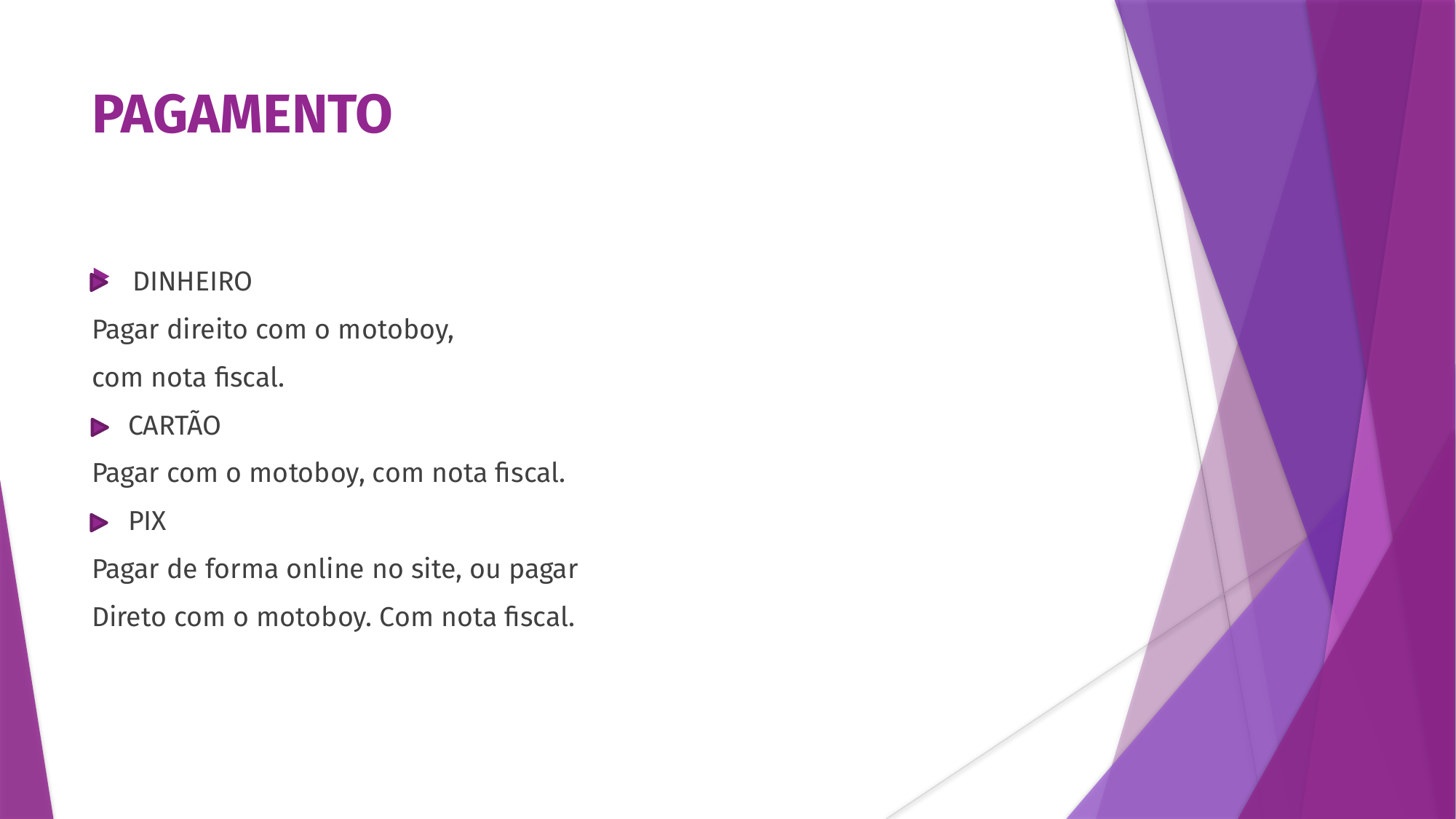

# PAGAMENTO
DINHEIRO
Pagar direito com o motoboy,
com nota fiscal.
     CARTÃO
Pagar com o motoboy, com nota fiscal.
     PIX
Pagar de forma online no site, ou pagar
Direto com o motoboy. Com nota fiscal.